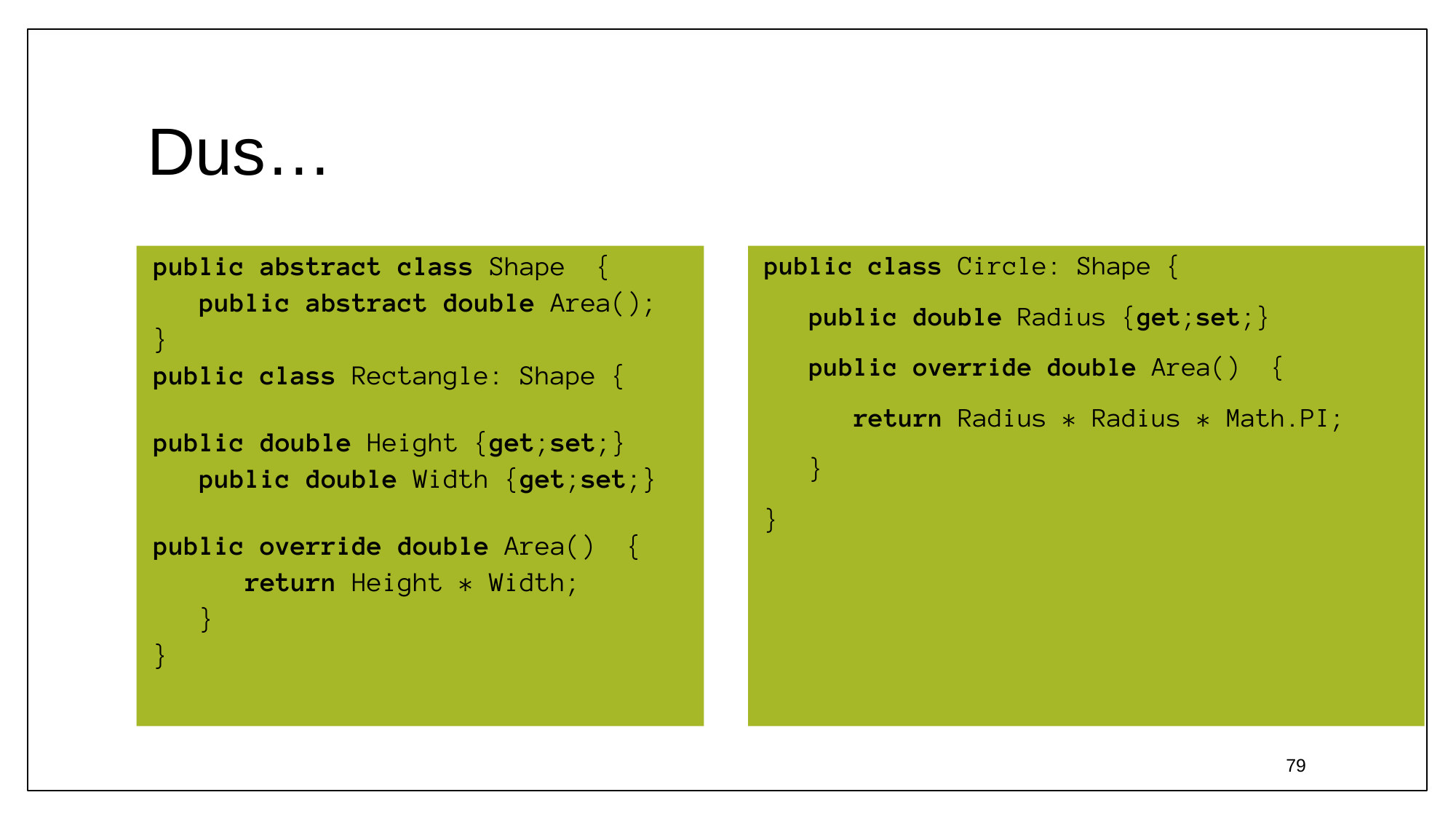

# Dus…
public abstract class Shape  {
   public abstract double Area();
}
public class Rectangle: Shape {
   public double Height {get;set;}
   public double Width {get;set;}
   public override double Area()  {
      return Height * Width;
   }
}

public class Circle: Shape {
   public double Radius {get;set;}
   public override double Area()  {
      return Radius * Radius * Math.PI;
   }
}
79